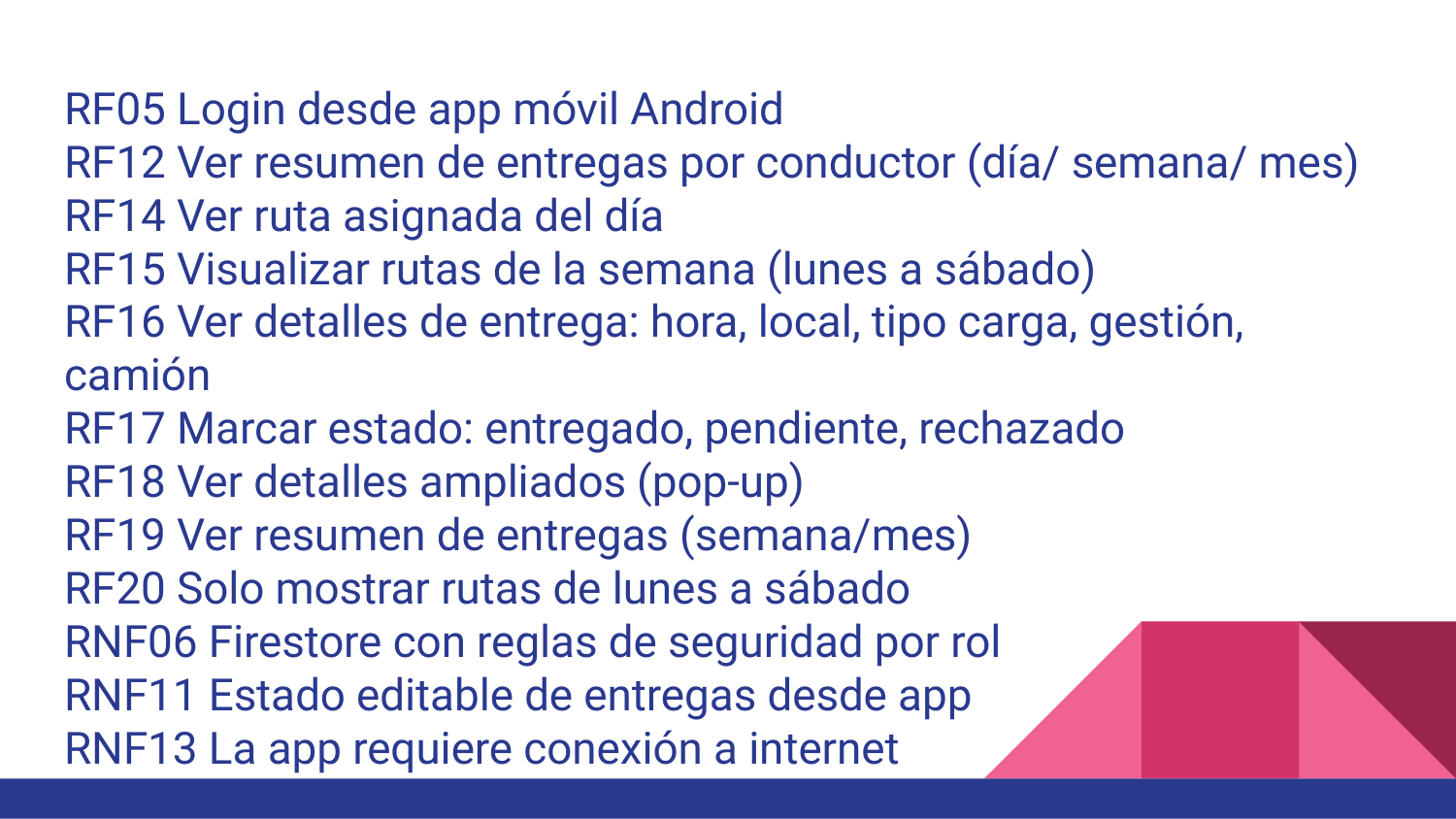

# RF05 Login desde app móvil Android
RF12 Ver resumen de entregas por conductor (día/ semana/ mes)
RF14 Ver ruta asignada del día
RF15 Visualizar rutas de la semana (lunes a sábado)
RF16 Ver detalles de entrega: hora, local, tipo carga, gestión, camión
RF17 Marcar estado: entregado, pendiente, rechazado
RF18 Ver detalles ampliados (pop-up)
RF19 Ver resumen de entregas (semana/mes)
RF20 Solo mostrar rutas de lunes a sábado
RNF06 Firestore con reglas de seguridad por rol
RNF11 Estado editable de entregas desde app
RNF13 La app requiere conexión a internet